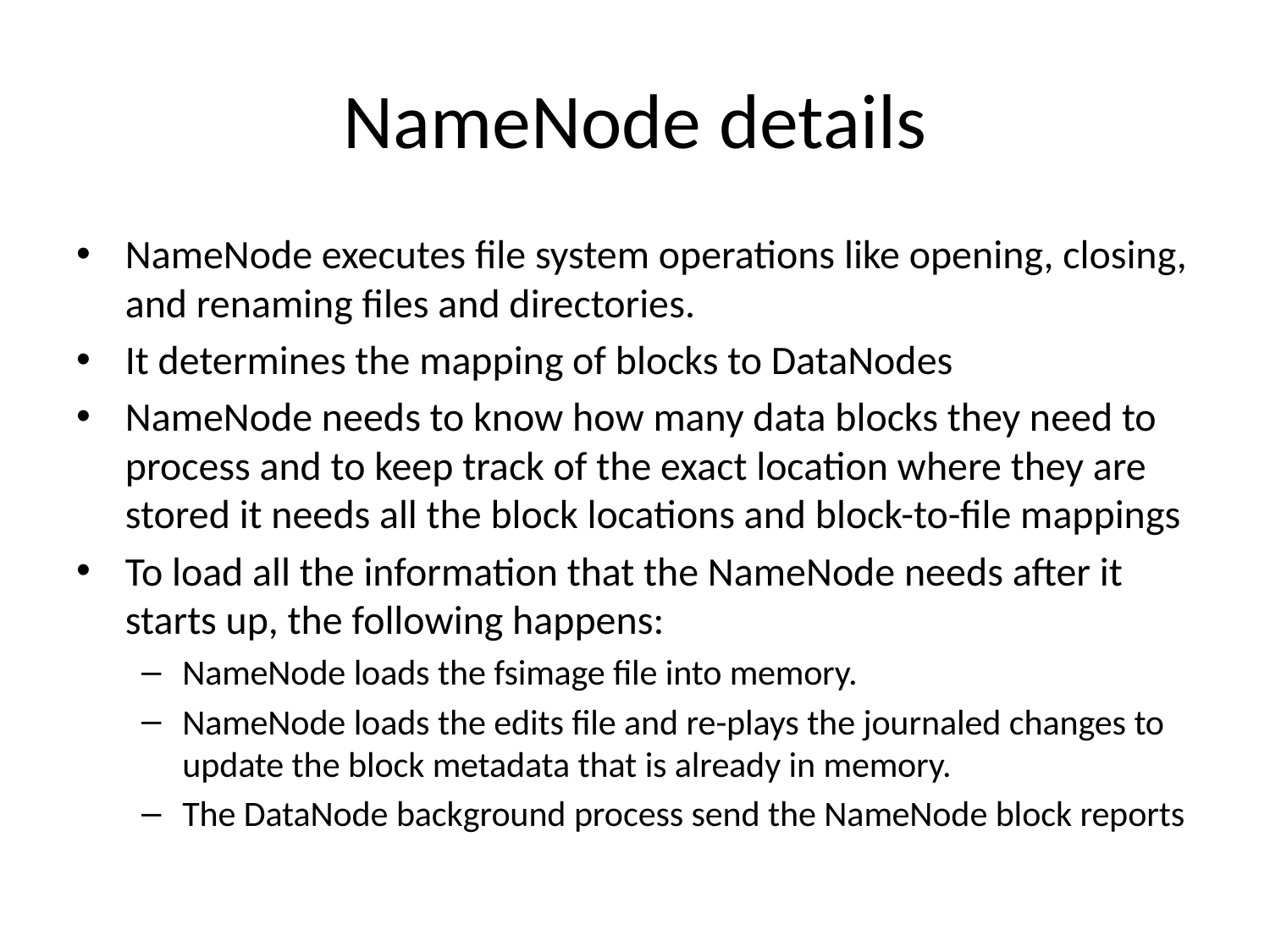

# NameNode details
NameNode executes file system operations like opening, closing, and renaming files and directories.
It determines the mapping of blocks to DataNodes
NameNode needs to know how many data blocks they need to process and to keep track of the exact location where they are stored it needs all the block locations and block-to-file mappings
To load all the information that the NameNode needs after it starts up, the following happens:
NameNode loads the fsimage file into memory.
NameNode loads the edits file and re-plays the journaled changes to update the block metadata that is already in memory.
The DataNode background process send the NameNode block reports